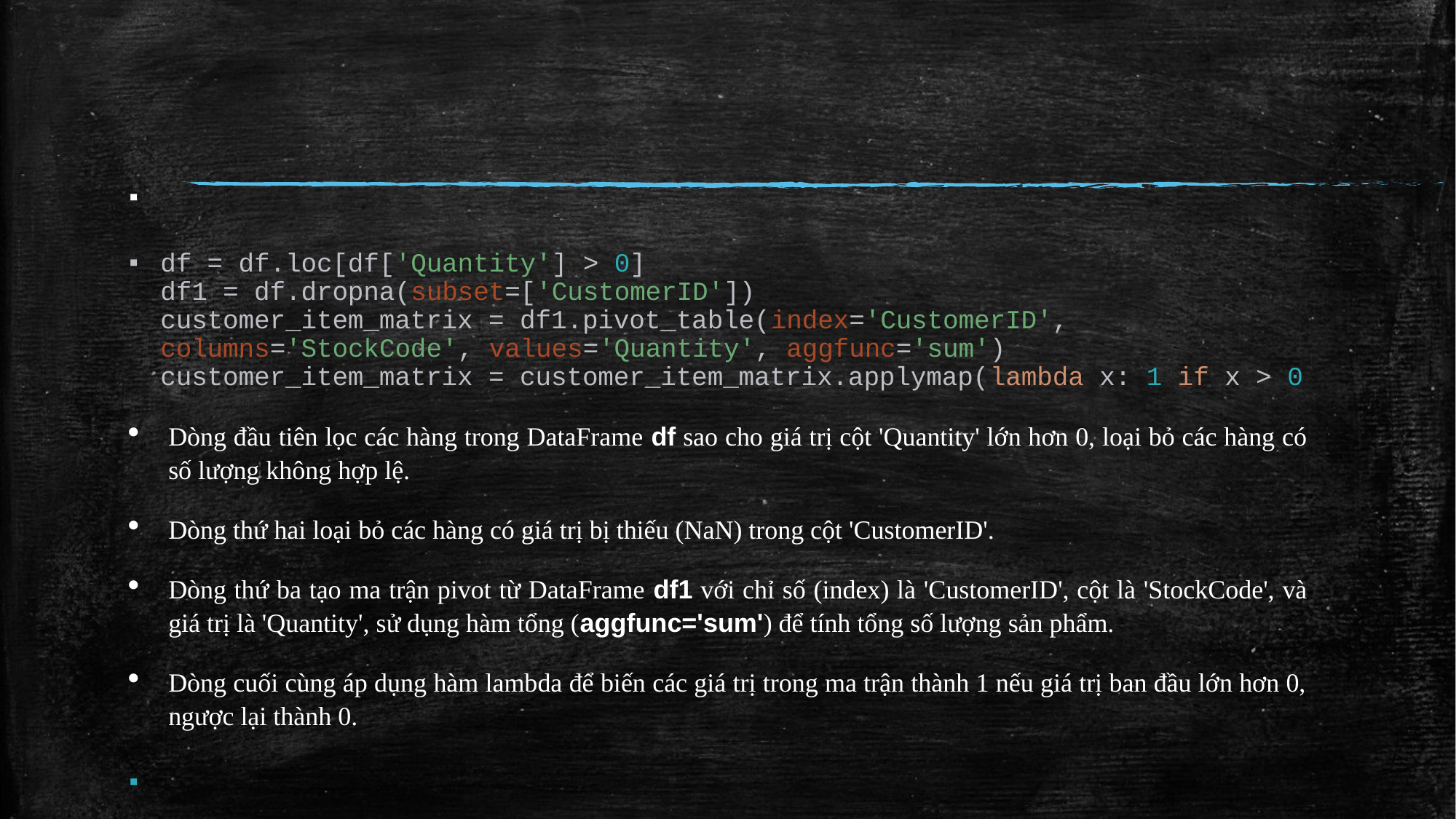

#

df = df.loc[df['Quantity'] > 0]
df1 = df.dropna(subset=['CustomerID'])
customer_item_matrix = df1.pivot_table(index='CustomerID', columns='StockCode', values='Quantity', aggfunc='sum')
customer_item_matrix = customer_item_matrix.applymap(lambda x: 1 if x > 0
Dòng đầu tiên lọc các hàng trong DataFrame df sao cho giá trị cột 'Quantity' lớn hơn 0, loại bỏ các hàng có số lượng không hợp lệ.
Dòng thứ hai loại bỏ các hàng có giá trị bị thiếu (NaN) trong cột 'CustomerID'.
Dòng thứ ba tạo ma trận pivot từ DataFrame df1 với chỉ số (index) là 'CustomerID', cột là 'StockCode', và giá trị là 'Quantity', sử dụng hàm tổng (aggfunc='sum') để tính tổng số lượng sản phẩm.
Dòng cuối cùng áp dụng hàm lambda để biến các giá trị trong ma trận thành 1 nếu giá trị ban đầu lớn hơn 0, ngược lại thành 0.